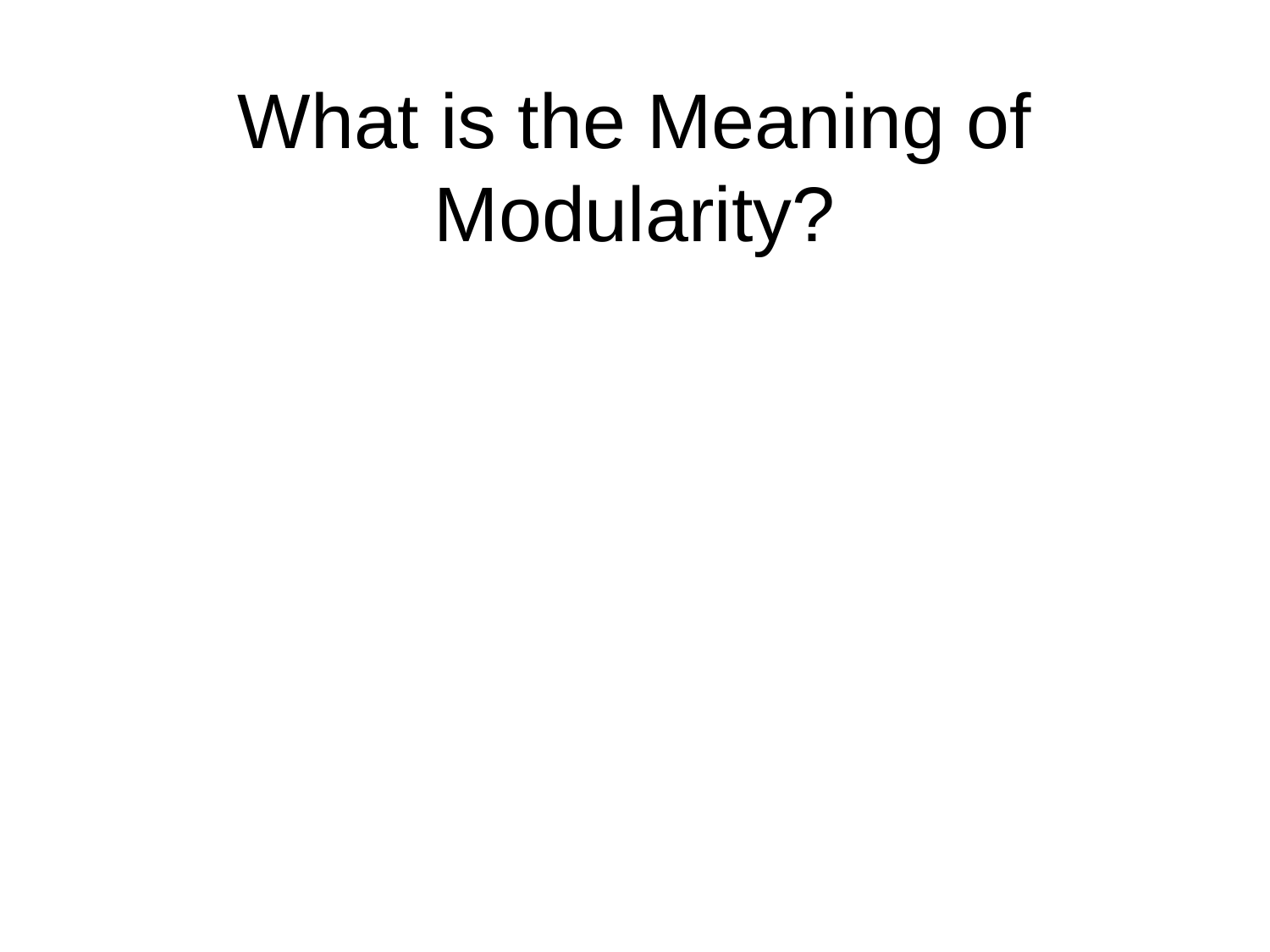

# What is the Meaning of Modularity?